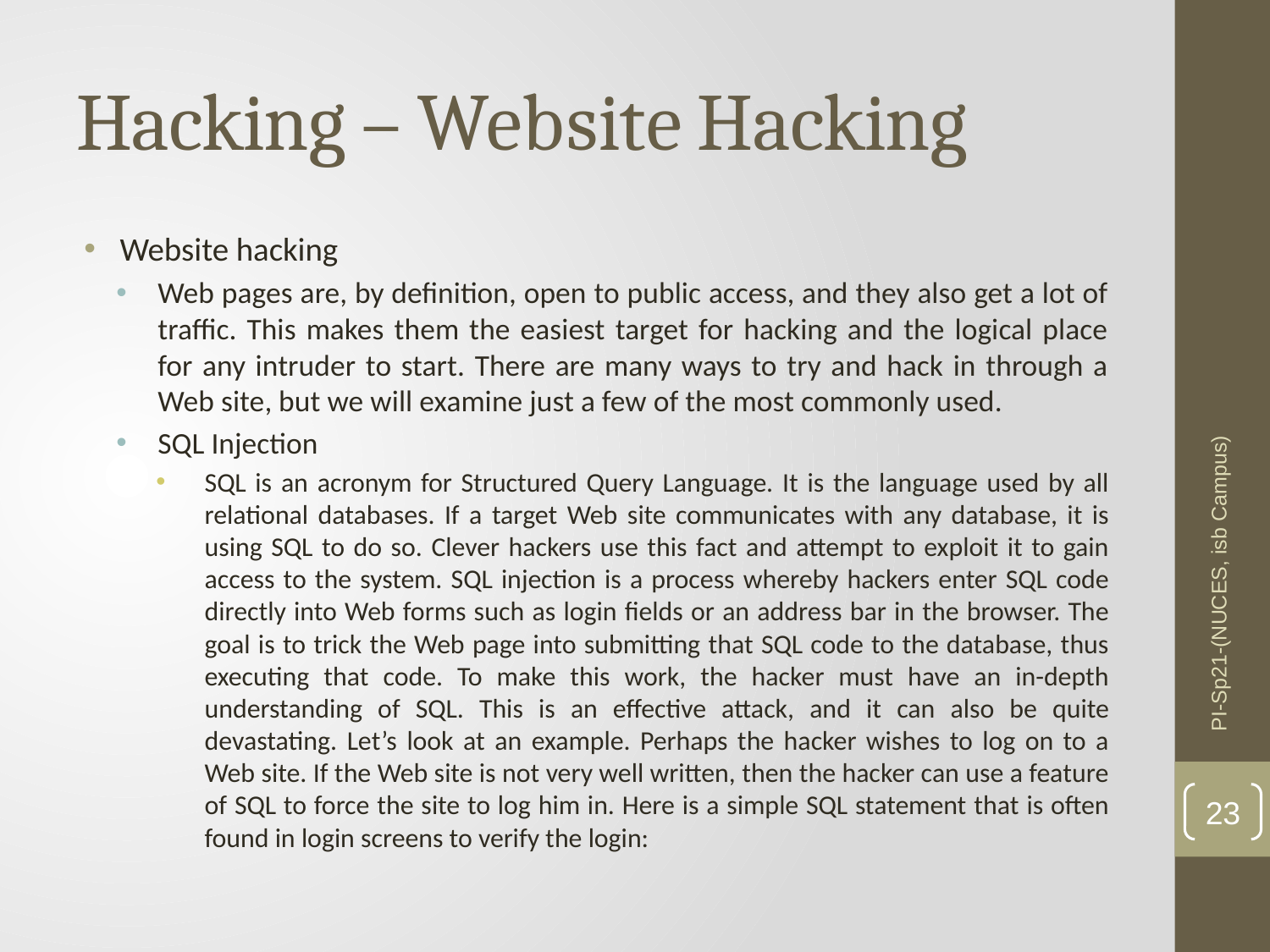

# Hacking – Website Hacking
Website hacking
Web pages are, by definition, open to public access, and they also get a lot of traffic. This makes them the easiest target for hacking and the logical place for any intruder to start. There are many ways to try and hack in through a Web site, but we will examine just a few of the most commonly used.
SQL Injection
SQL is an acronym for Structured Query Language. It is the language used by all relational databases. If a target Web site communicates with any database, it is using SQL to do so. Clever hackers use this fact and attempt to exploit it to gain access to the system. SQL injection is a process whereby hackers enter SQL code directly into Web forms such as login fields or an address bar in the browser. The goal is to trick the Web page into submitting that SQL code to the database, thus executing that code. To make this work, the hacker must have an in-depth understanding of SQL. This is an effective attack, and it can also be quite devastating. Let’s look at an example. Perhaps the hacker wishes to log on to a Web site. If the Web site is not very well written, then the hacker can use a feature of SQL to force the site to log him in. Here is a simple SQL statement that is often found in login screens to verify the login:
PI-Sp21-(NUCES, isb Campus)
23